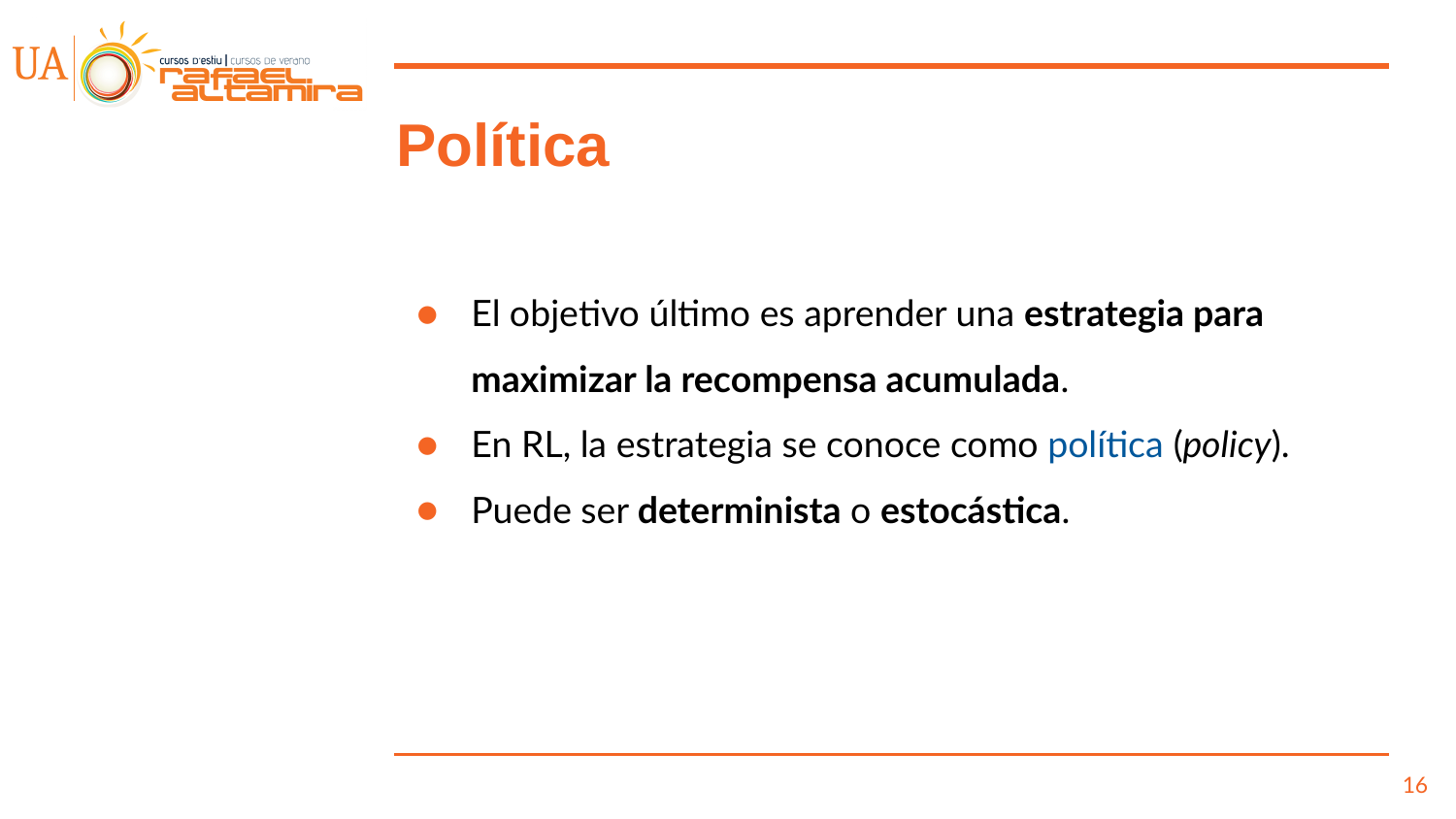

# Política
El objetivo último es aprender una estrategia para maximizar la recompensa acumulada.
En RL, la estrategia se conoce como política (policy).
Puede ser determinista o estocástica.

16